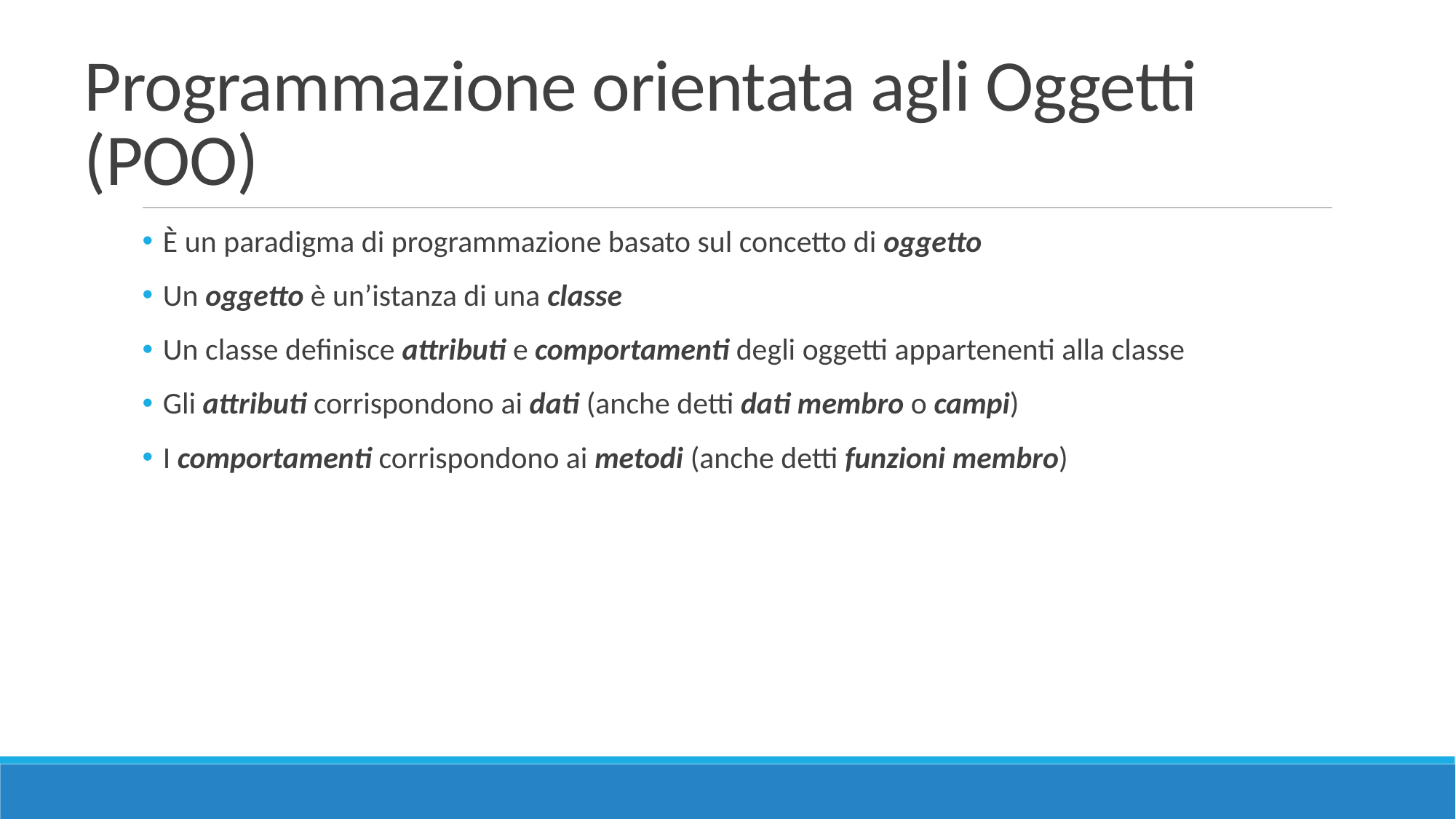

# Programmazione orientata agli Oggetti (POO)
È un paradigma di programmazione basato sul concetto di oggetto
Un oggetto è un’istanza di una classe
Un classe definisce attributi e comportamenti degli oggetti appartenenti alla classe
Gli attributi corrispondono ai dati (anche detti dati membro o campi)
I comportamenti corrispondono ai metodi (anche detti funzioni membro)